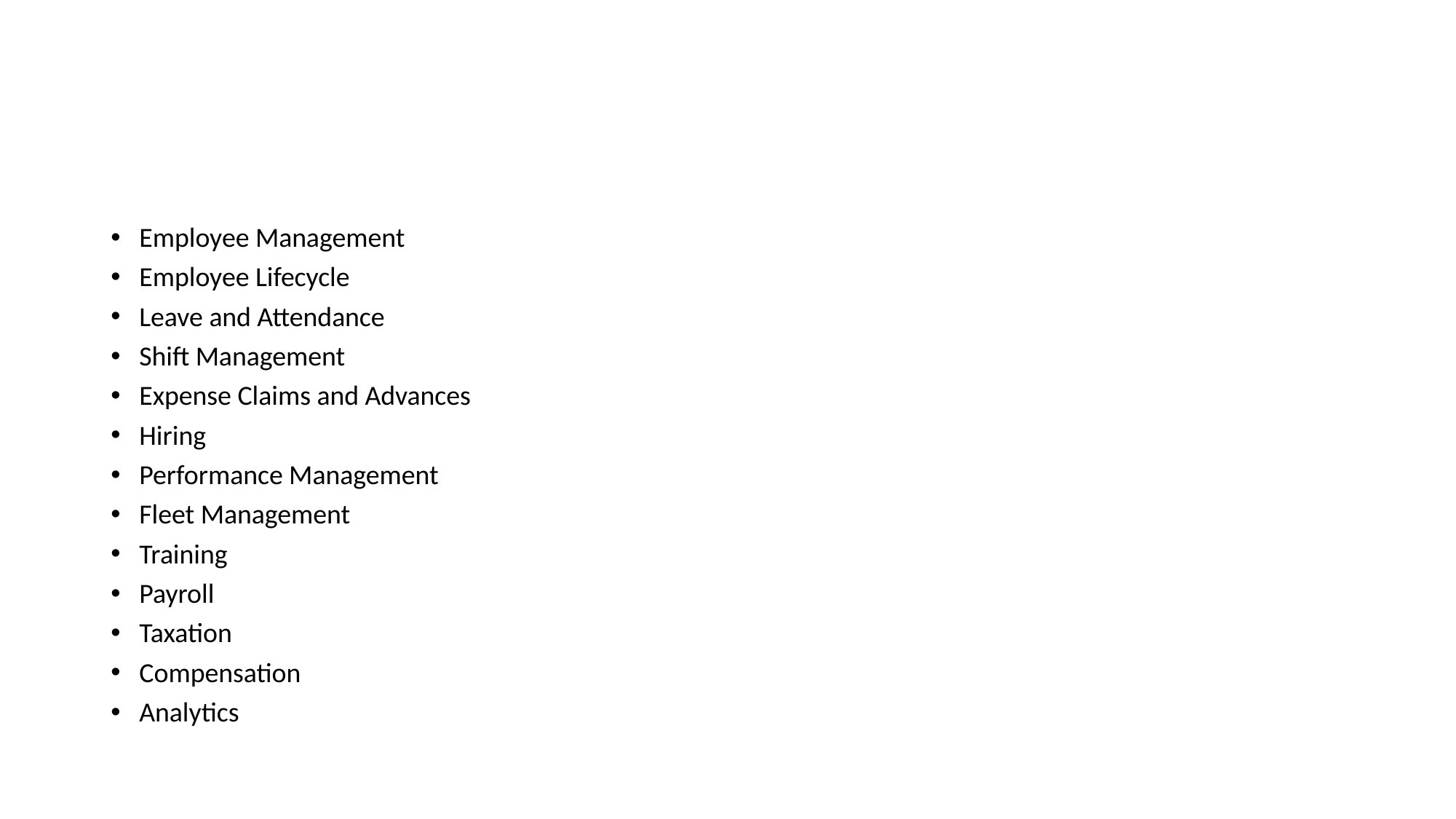

#
Employee Management
Employee Lifecycle
Leave and Attendance
Shift Management
Expense Claims and Advances
Hiring
Performance Management
Fleet Management
Training
Payroll
Taxation
Compensation
Analytics